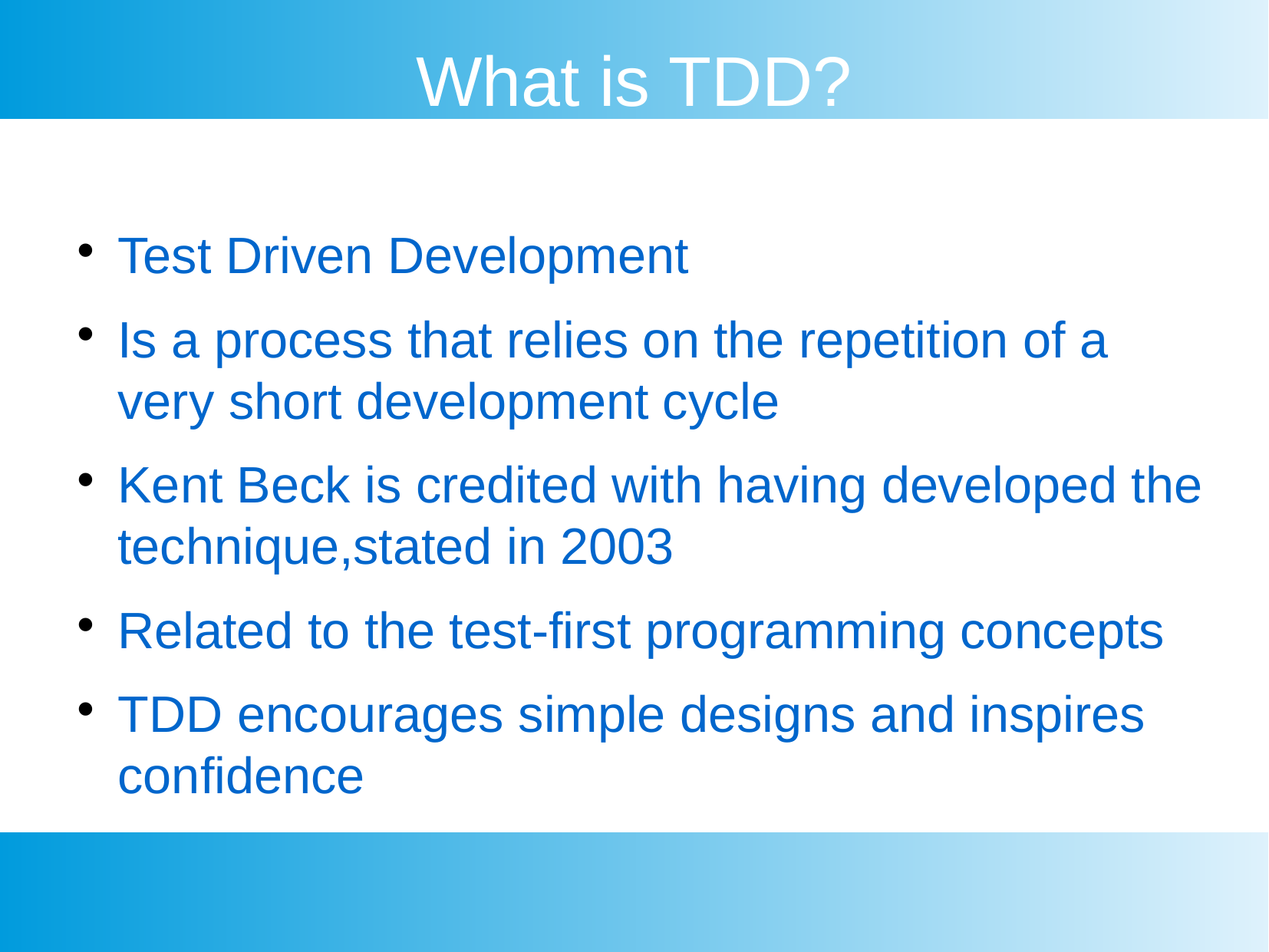

What is TDD?
Test Driven Development
Is a process that relies on the repetition of a very short development cycle
Kent Beck is credited with having developed the technique,stated in 2003
Related to the test-first programming concepts
TDD encourages simple designs and inspires confidence